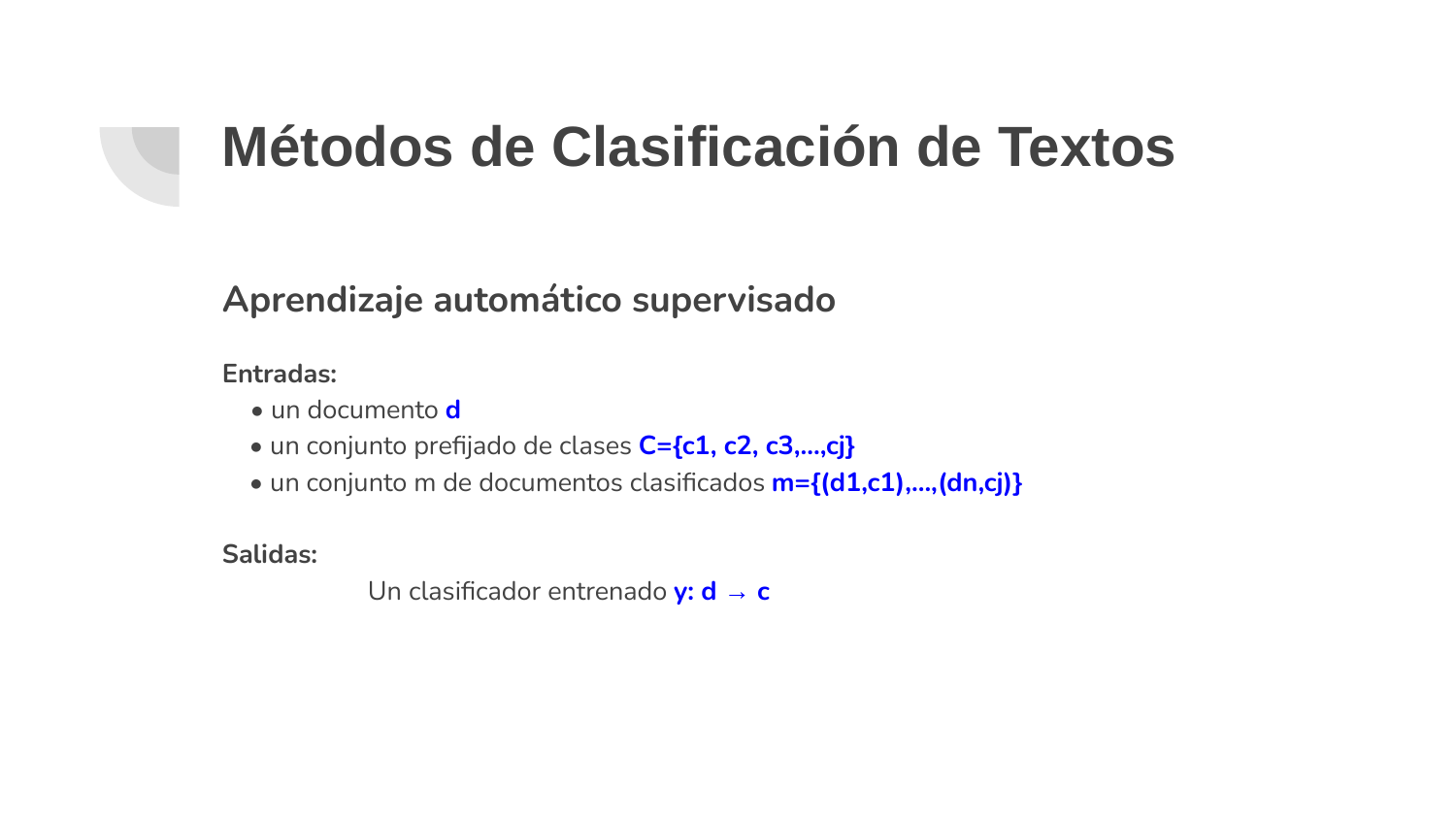

# Métodos de Clasificación de Textos

Aprendizaje automático supervisado
Entradas:
    • un documento d
    • un conjunto prefijado de clases C={c1, c2, c3,...,cj}
    • un conjunto m de documentos clasificados m={(d1,c1),...,(dn,cj)}
Salidas:
	Un clasificador entrenado y: d → c